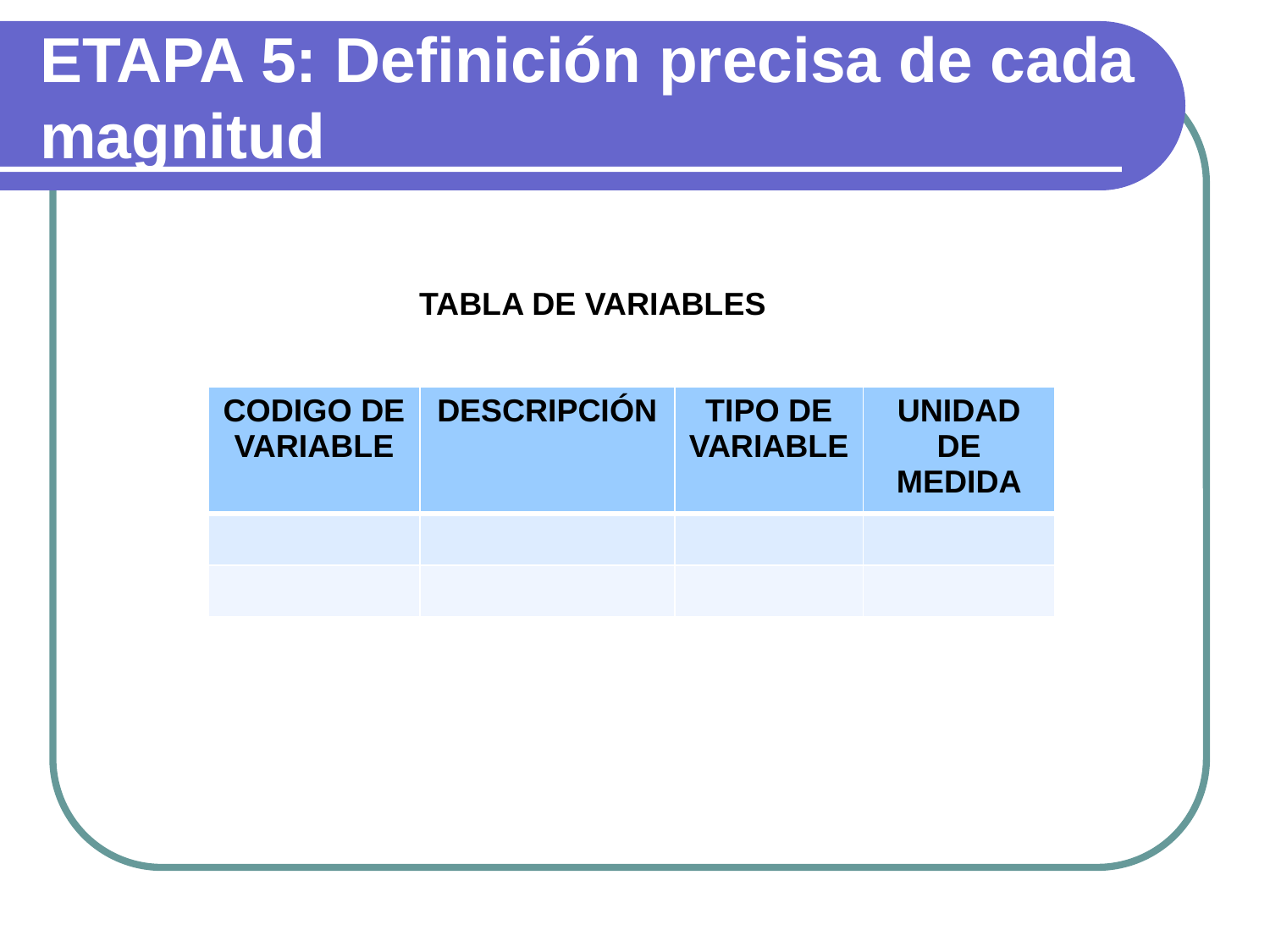

# ETAPA 5: Definición precisa de cada magnitud
TABLA DE VARIABLES
| CODIGO DE VARIABLE | DESCRIPCIÓN | TIPO DE VARIABLE | UNIDAD DE MEDIDA |
| --- | --- | --- | --- |
|  |  |  |  |
|  |  |  |  |